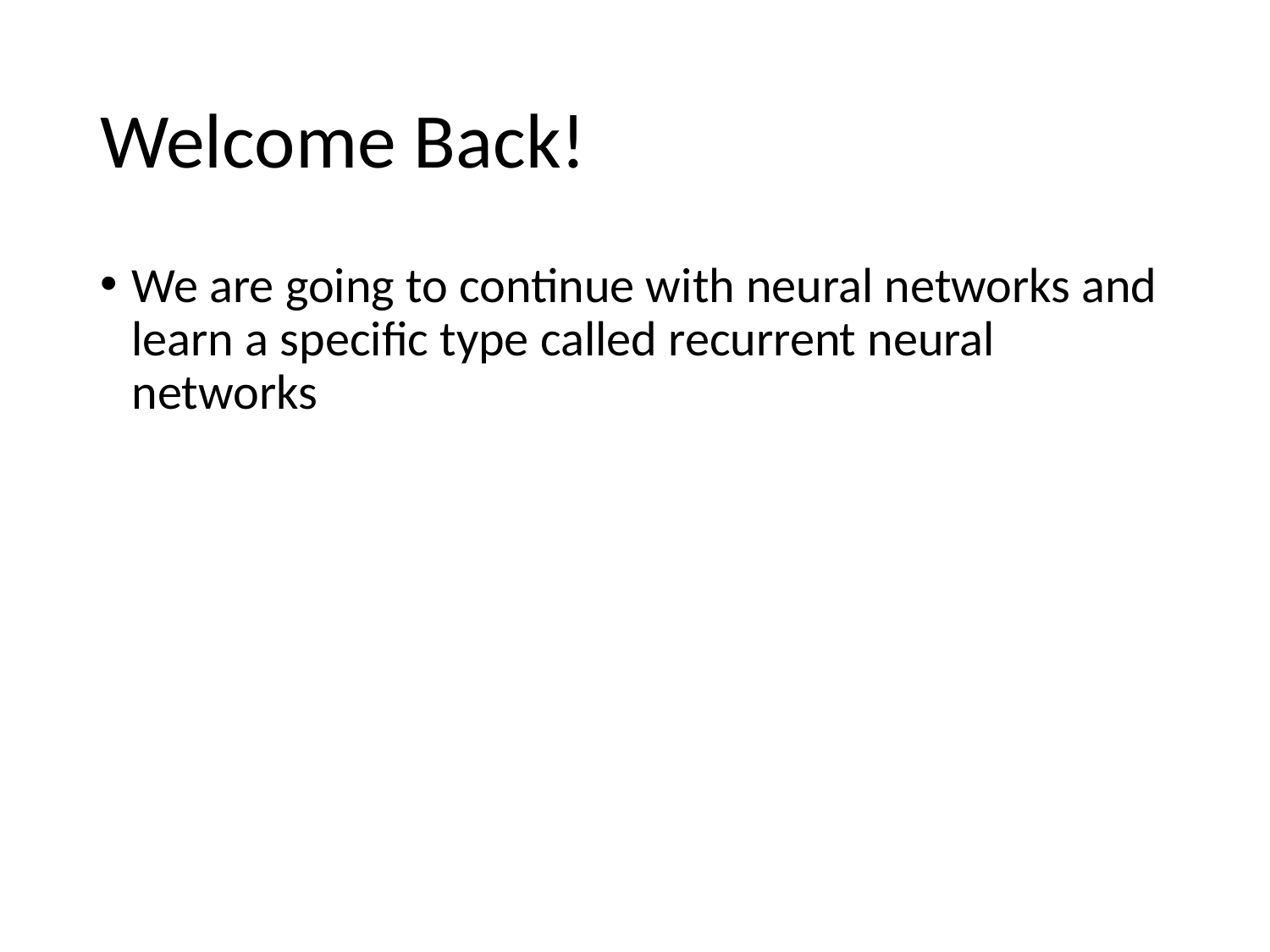

# Welcome Back!
We are going to continue with neural networks and learn a specific type called recurrent neural networks